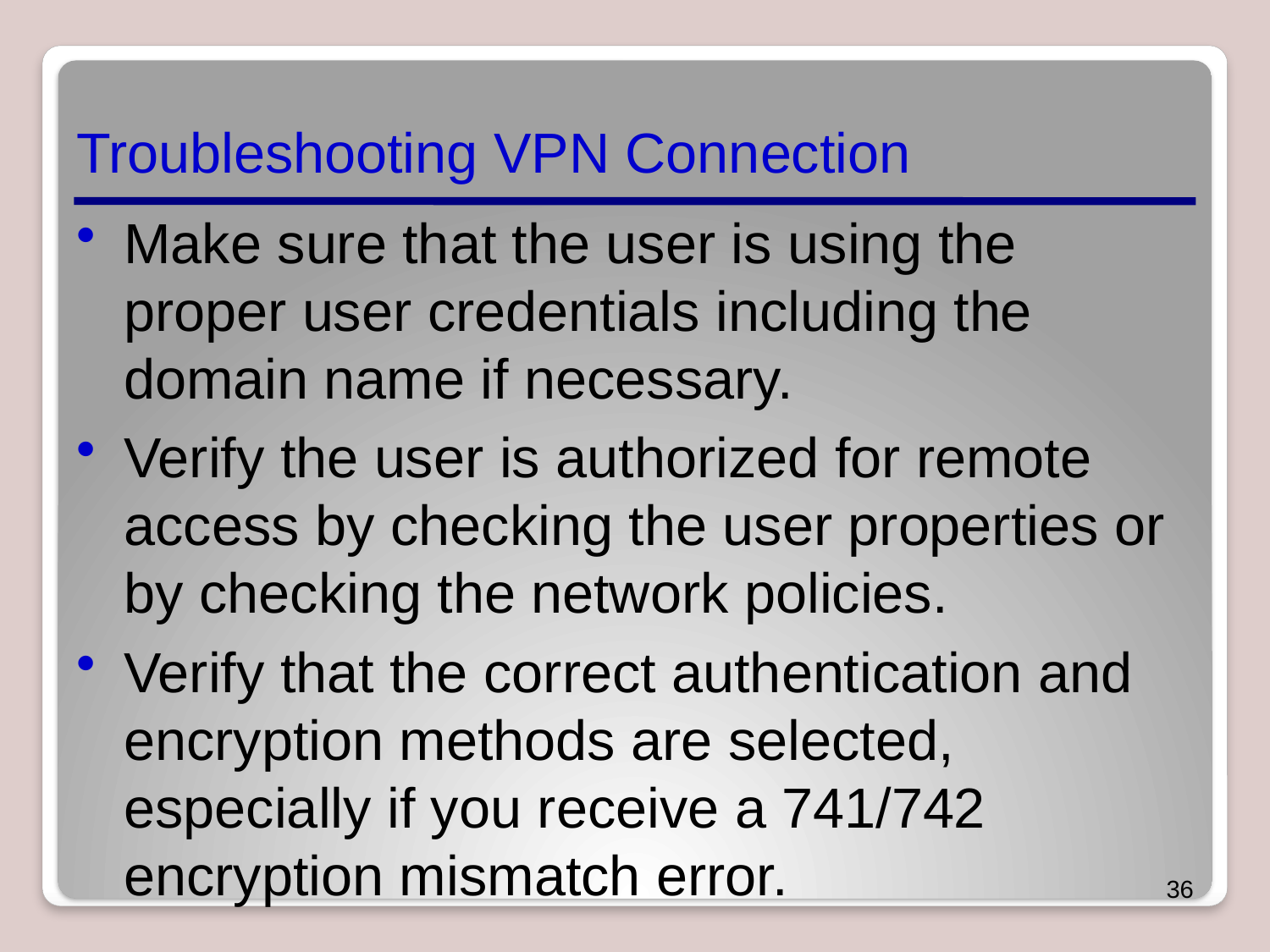

# Troubleshooting VPN Connection
Make sure that the user is using the proper user credentials including the domain name if necessary.
Verify the user is authorized for remote access by checking the user properties or by checking the network policies.
Verify that the correct authentication and encryption methods are selected, especially if you receive a 741/742 encryption mismatch error.

36